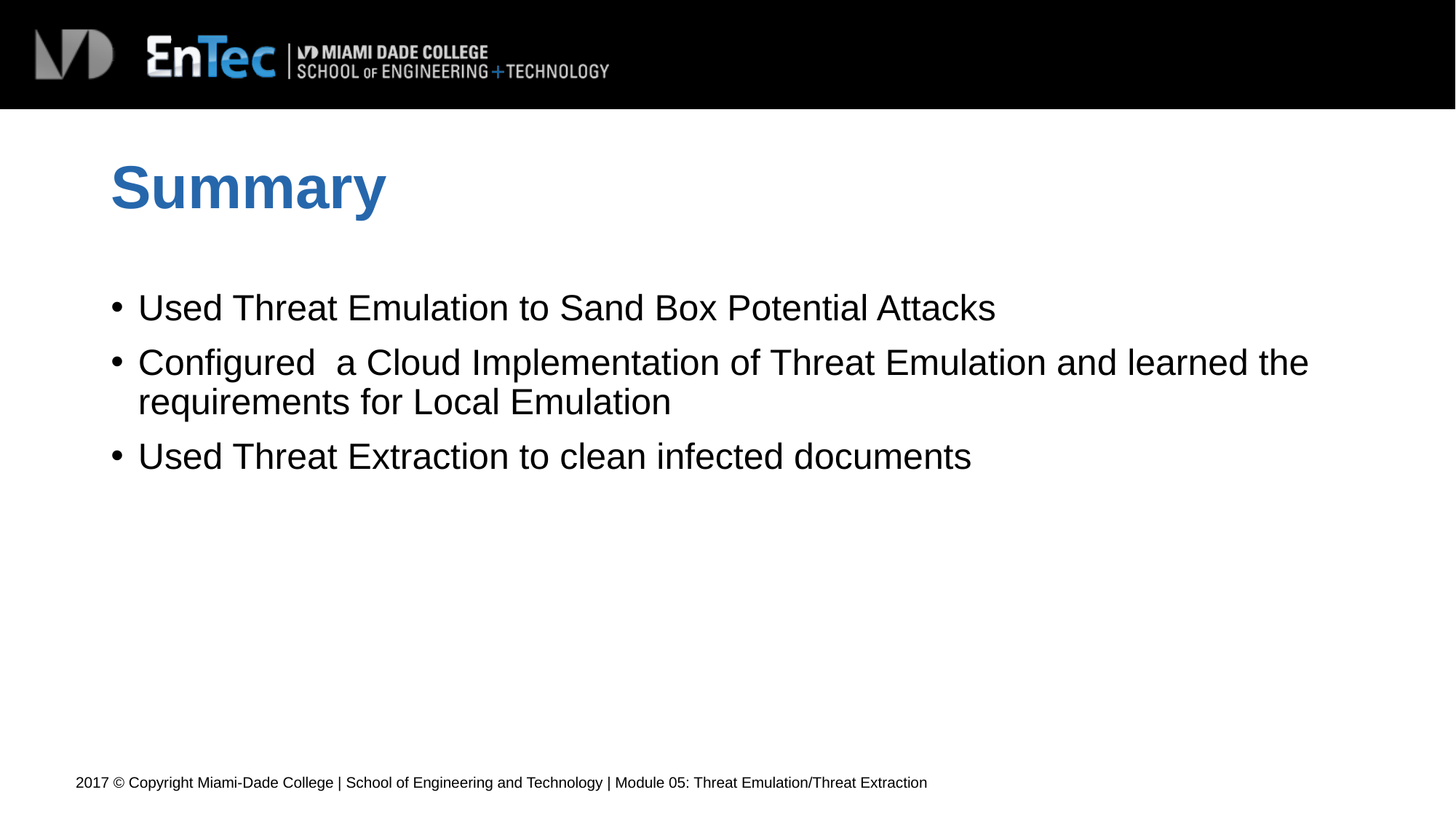

# Summary
Used Threat Emulation to Sand Box Potential Attacks
Configured  a Cloud Implementation of Threat Emulation and learned the requirements for Local Emulation
Used Threat Extraction to clean infected documents